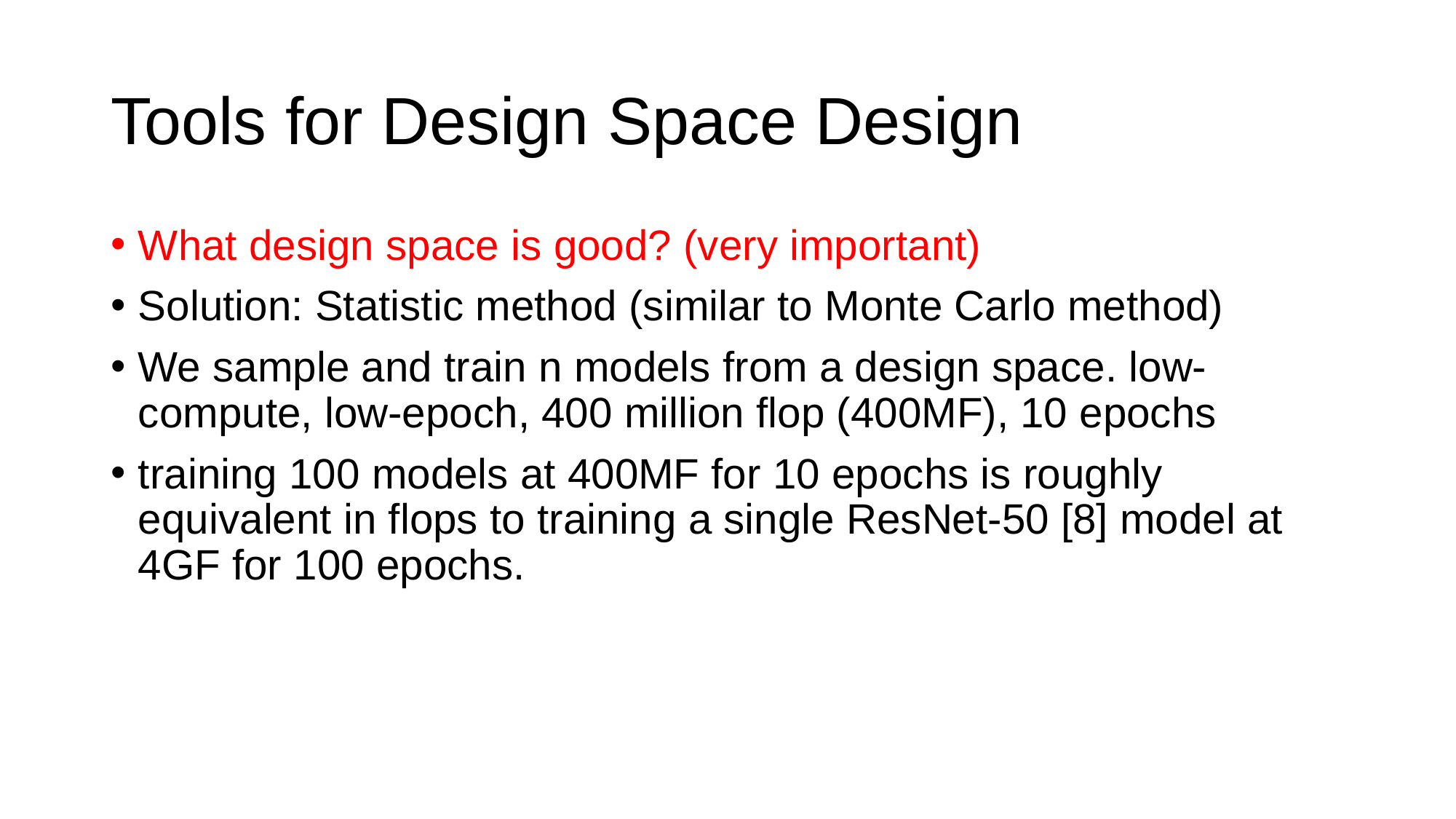

# Tools for Design Space Design
What design space is good? (very important)
Solution: Statistic method (similar to Monte Carlo method)
We sample and train n models from a design space. low-compute, low-epoch, 400 million flop (400MF), 10 epochs
training 100 models at 400MF for 10 epochs is roughly equivalent in flops to training a single ResNet-50 [8] model at 4GF for 100 epochs.